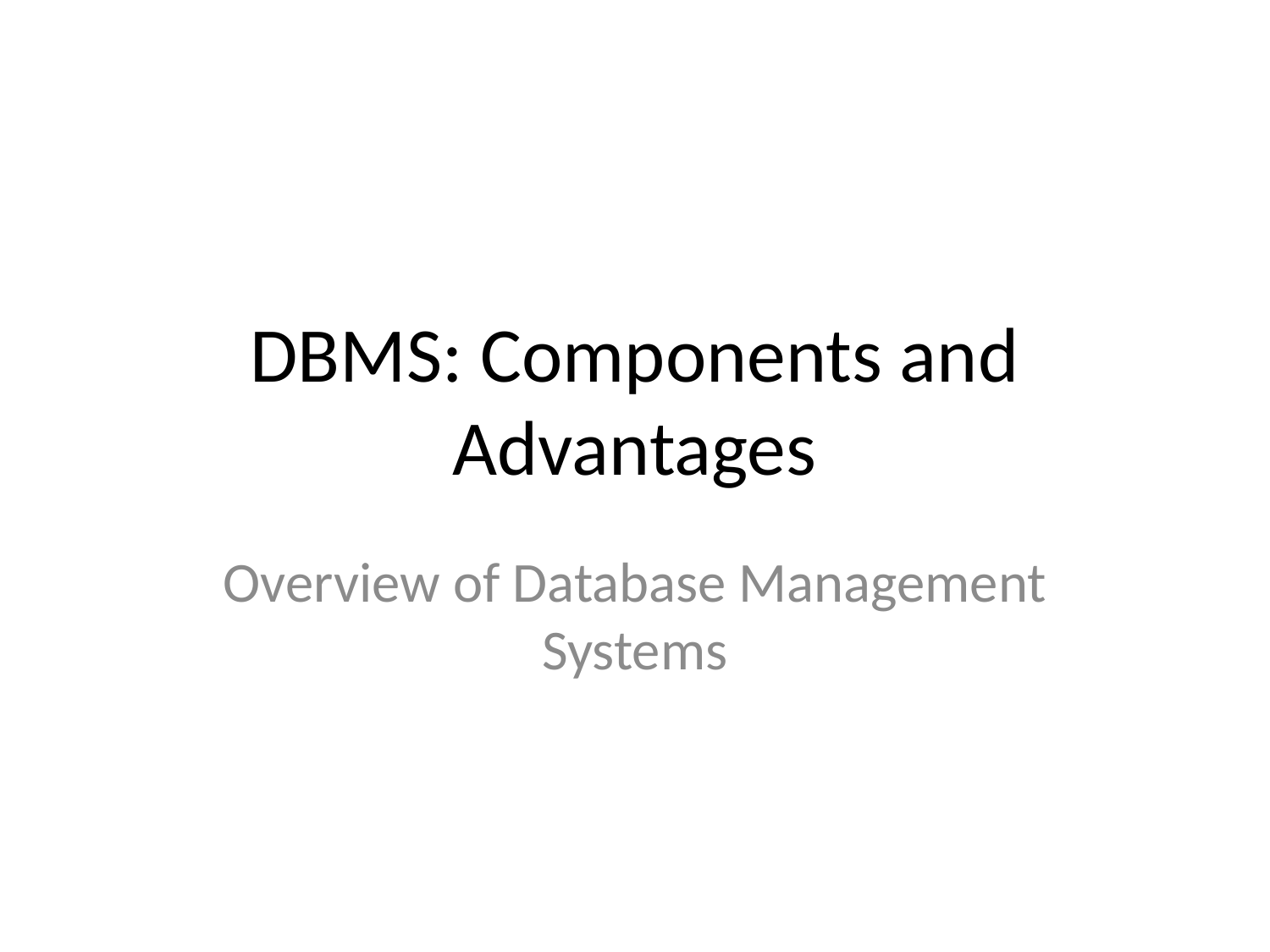

# DBMS: Components and Advantages
Overview of Database Management Systems